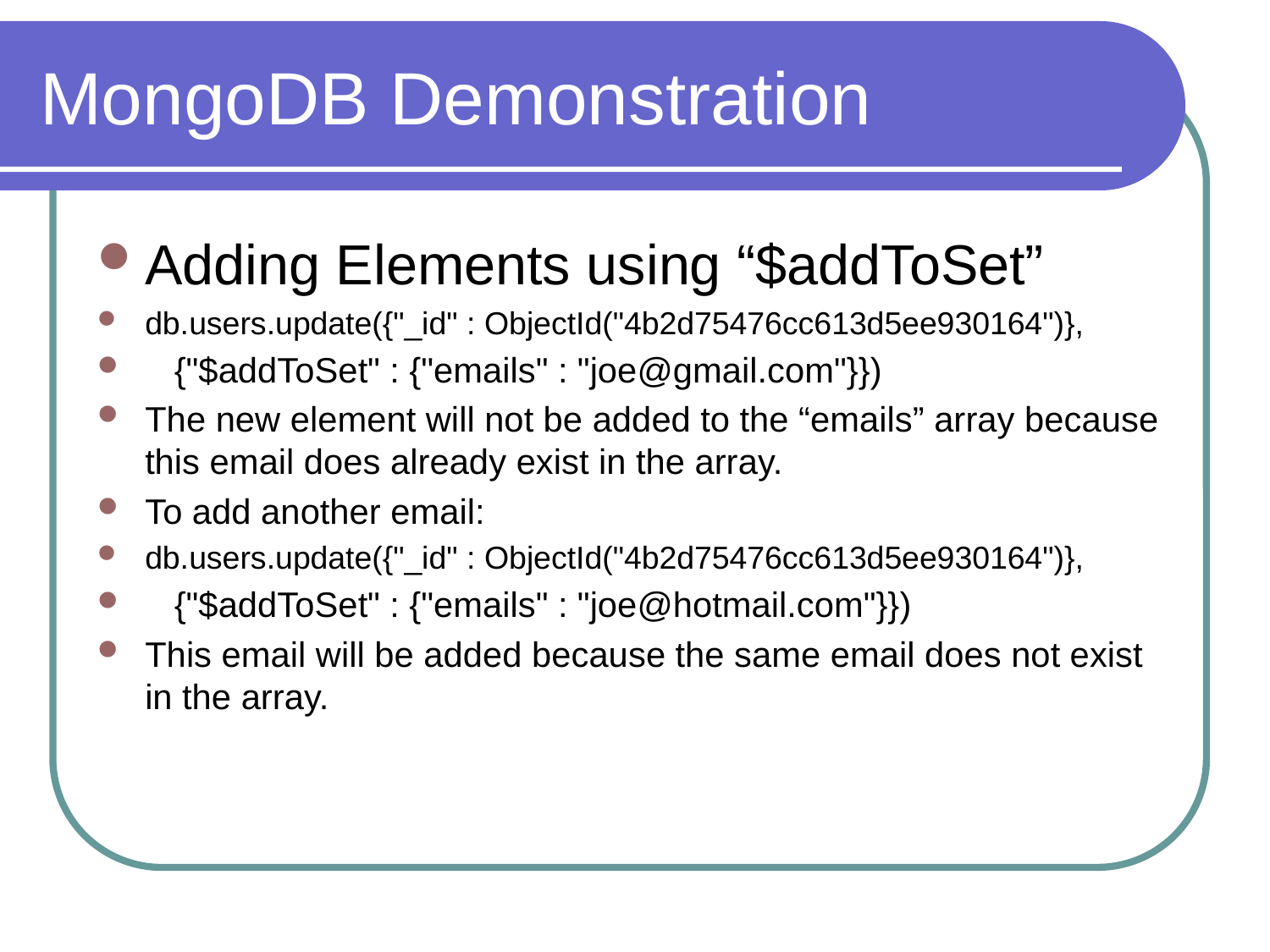

# MongoDB Demonstration
Adding Elements using “$addToSet”
db.users.update({"_id" : ObjectId("4b2d75476cc613d5ee930164")},
   {"$addToSet" : {"emails" : "joe@gmail.com"}})
The new element will not be added to the “emails” array because this email does already exist in the array.
To add another email:
db.users.update({"_id" : ObjectId("4b2d75476cc613d5ee930164")},
   {"$addToSet" : {"emails" : "joe@hotmail.com"}})
This email will be added because the same email does not exist in the array.